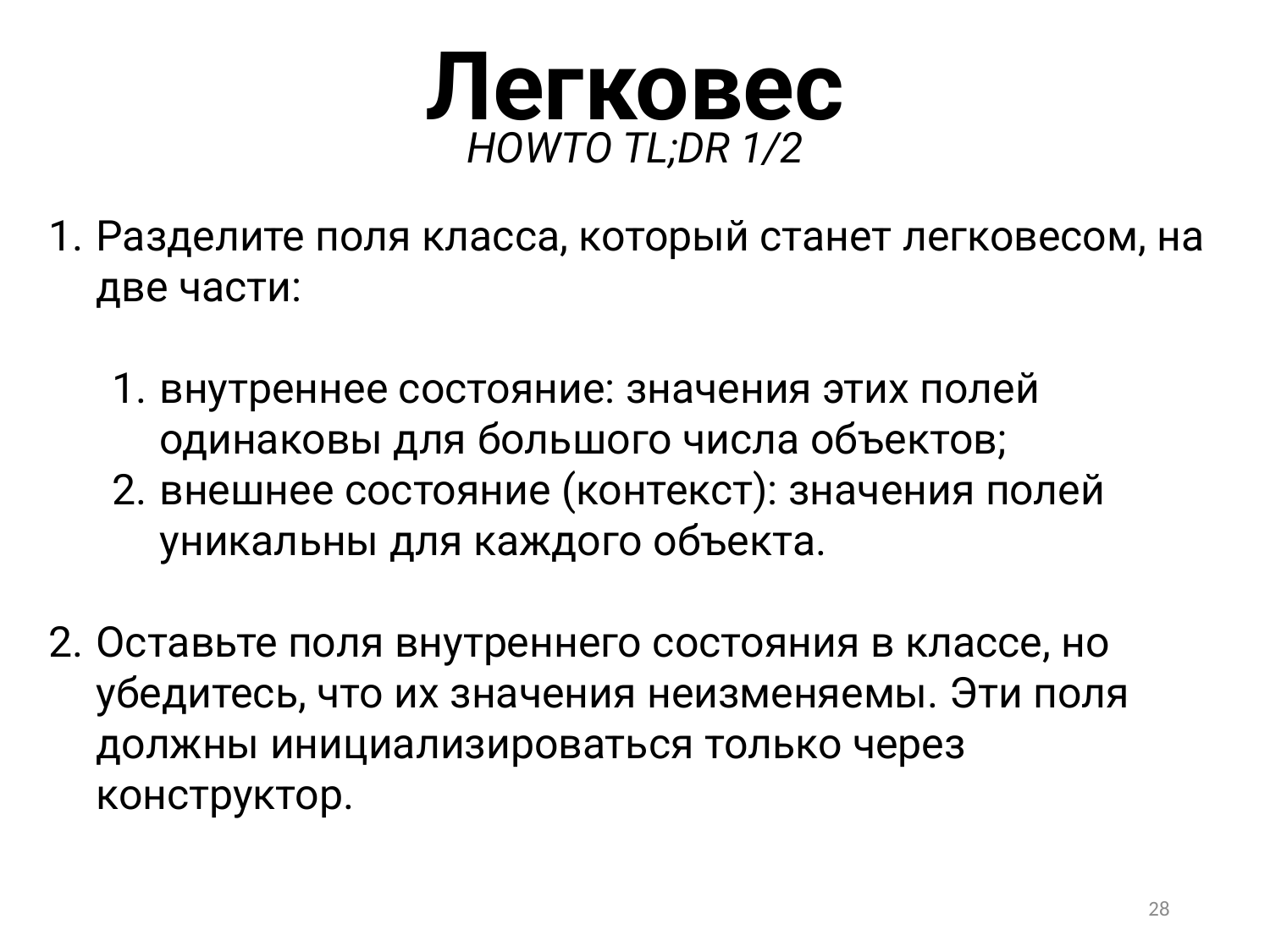

Легковес
HOWTO TL;DR 1/2
Разделите поля класса, который станет легковесом, на две части:

внутреннее состояние: значения этих полей одинаковы для большого числа объектов;
внешнее состояние (контекст): значения полей уникальны для каждого объекта.

Оставьте поля внутреннего состояния в классе, но убедитесь, что их значения неизменяемы. Эти поля должны инициализироваться только через конструктор.
28